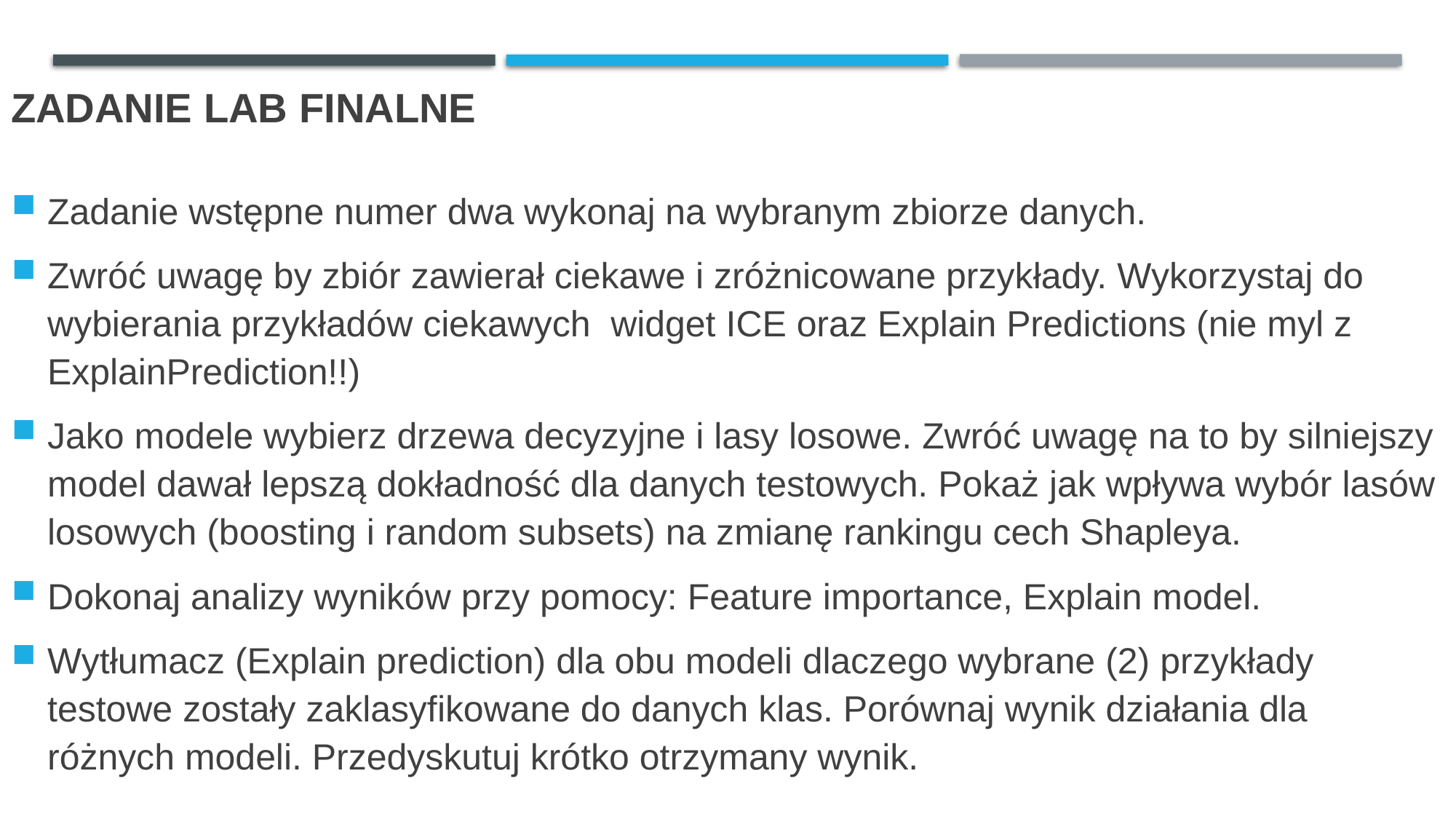

# ZadaniE LAB Finalne
Zadanie wstępne numer dwa wykonaj na wybranym zbiorze danych.
Zwróć uwagę by zbiór zawierał ciekawe i zróżnicowane przykłady. Wykorzystaj do wybierania przykładów ciekawych  widget ICE oraz Explain Predictions (nie myl z ExplainPrediction!!)
Jako modele wybierz drzewa decyzyjne i lasy losowe. Zwróć uwagę na to by silniejszy model dawał lepszą dokładność dla danych testowych. Pokaż jak wpływa wybór lasów losowych (boosting i random subsets) na zmianę rankingu cech Shapleya.
Dokonaj analizy wyników przy pomocy: Feature importance, Explain model.
Wytłumacz (Explain prediction) dla obu modeli dlaczego wybrane (2) przykłady testowe zostały zaklasyfikowane do danych klas. Porównaj wynik działania dla różnych modeli. Przedyskutuj krótko otrzymany wynik.